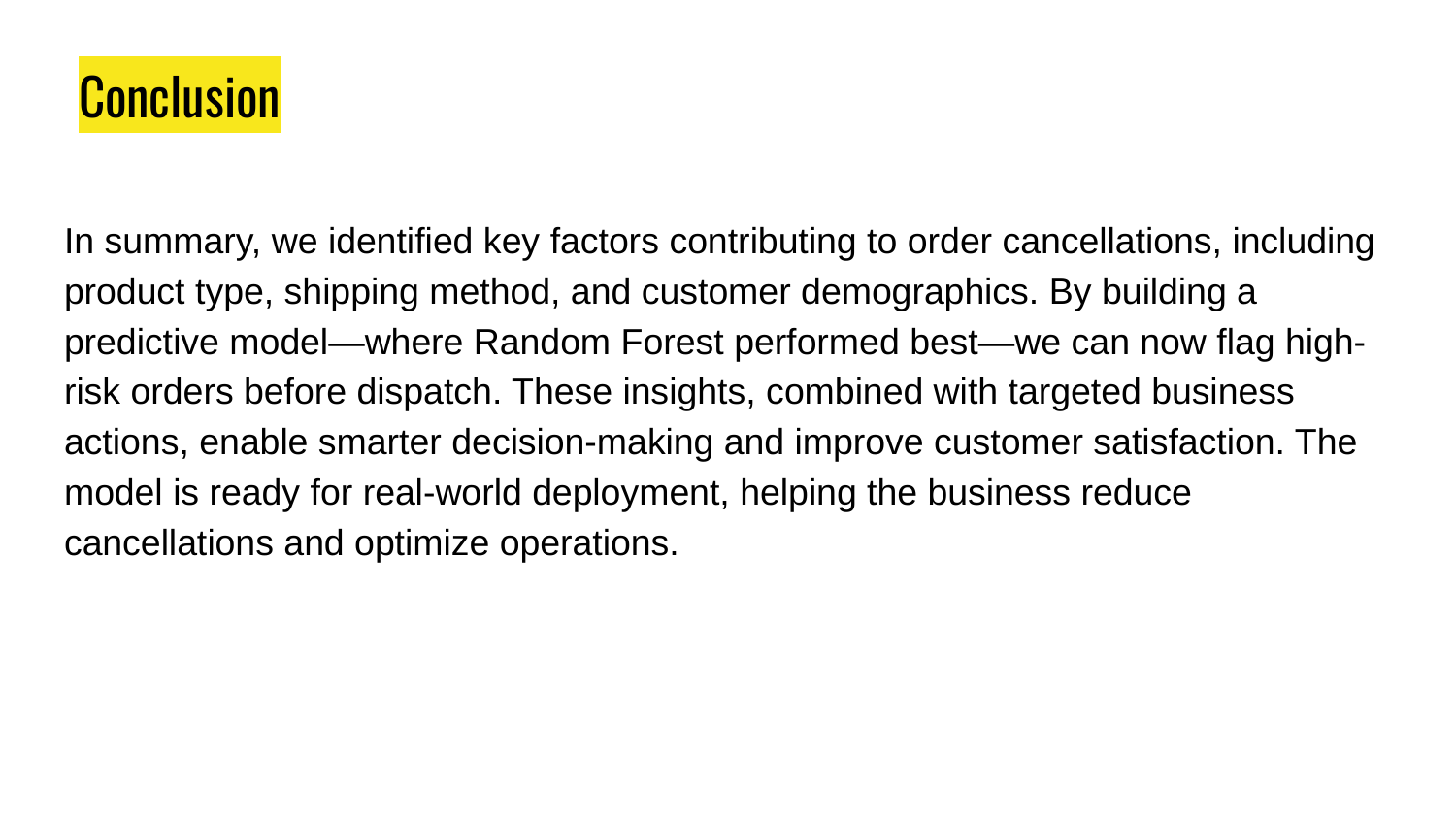

# Conclusion
In summary, we identified key factors contributing to order cancellations, including product type, shipping method, and customer demographics. By building a predictive model—where Random Forest performed best—we can now flag high-risk orders before dispatch. These insights, combined with targeted business actions, enable smarter decision-making and improve customer satisfaction. The model is ready for real-world deployment, helping the business reduce cancellations and optimize operations.